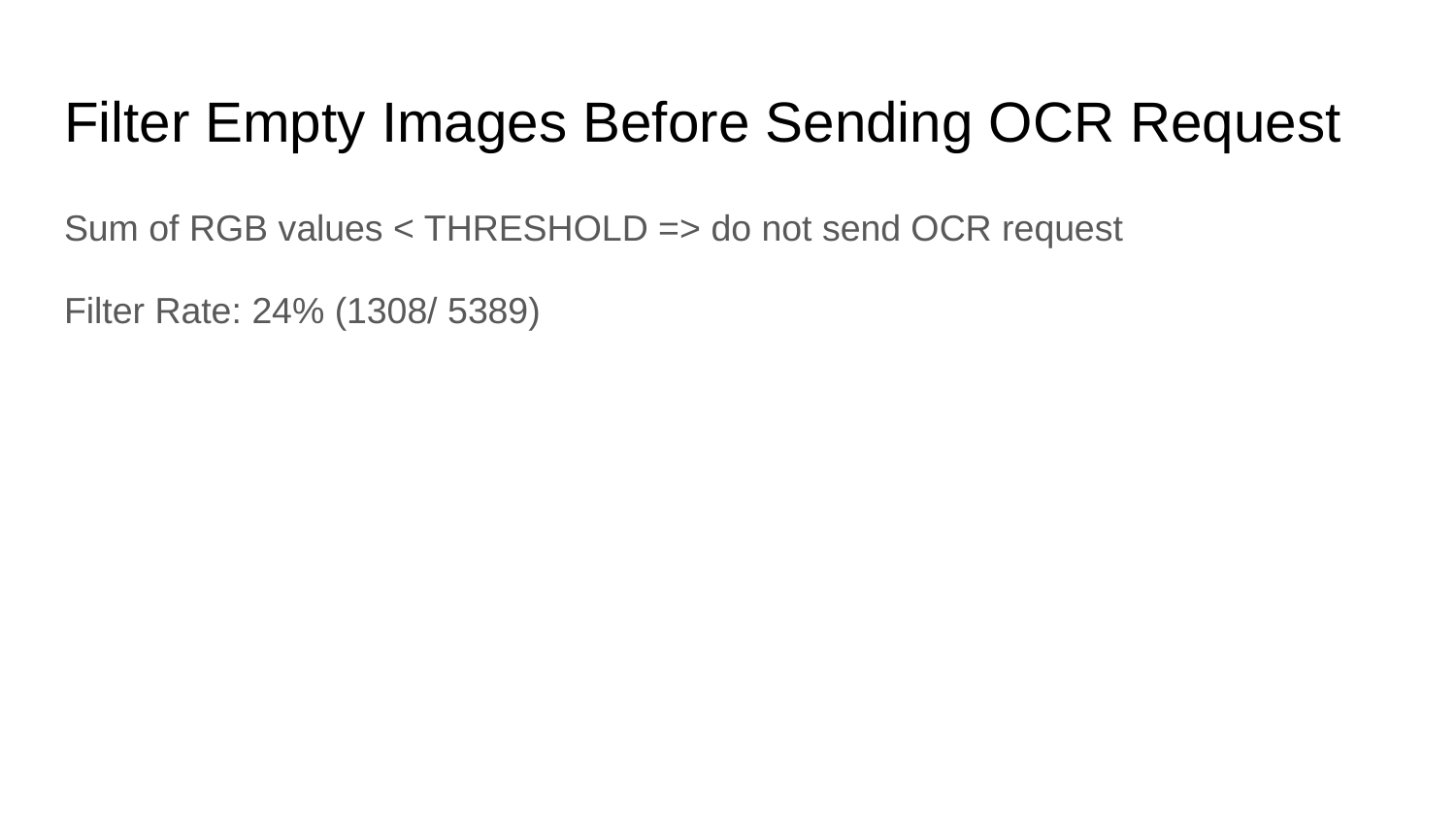

# Filter Empty Images Before Sending OCR Request
Sum of RGB values < THRESHOLD => do not send OCR request
Filter Rate: 24% (1308/ 5389)